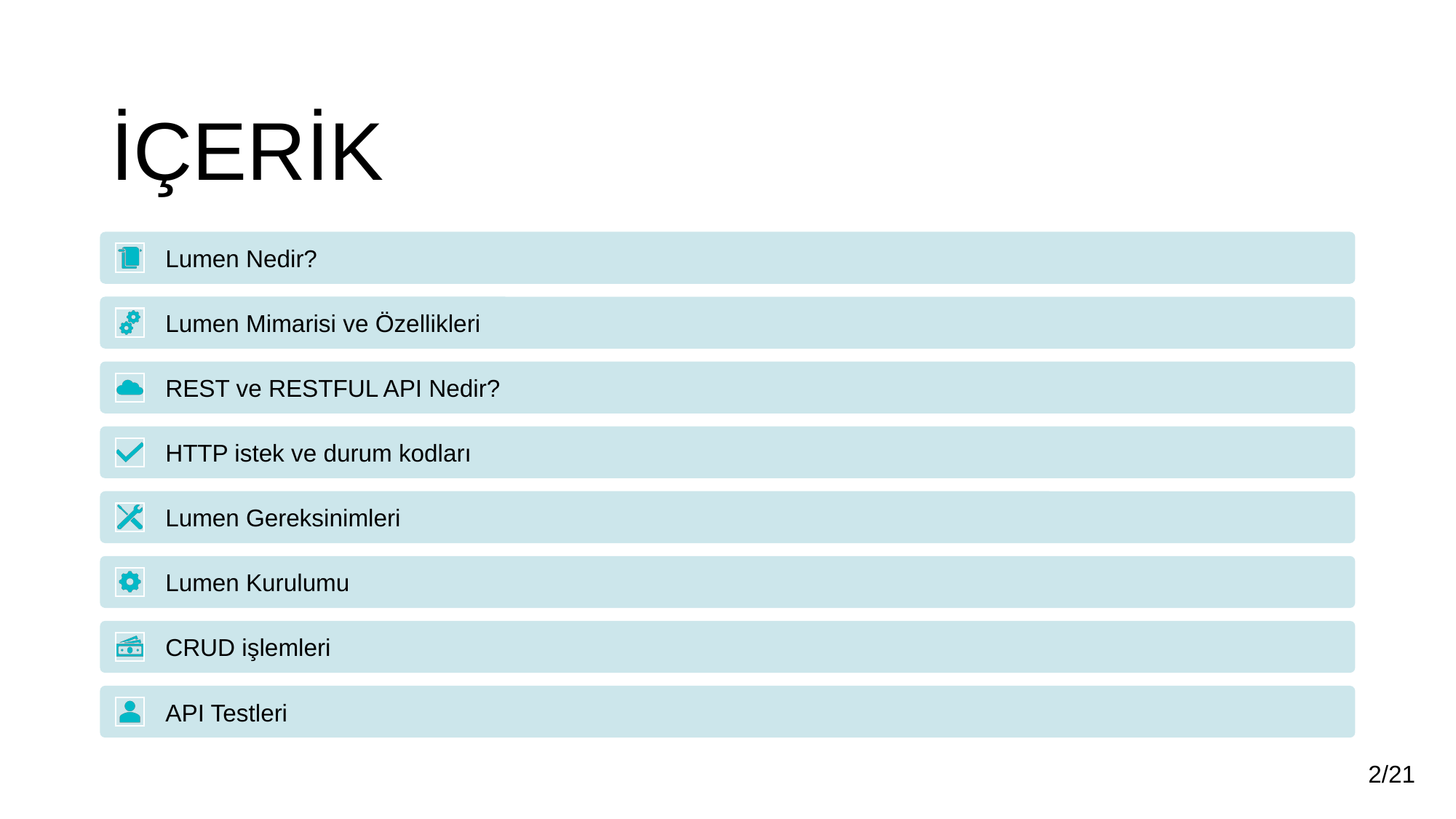

# İÇERİK
Lumen Nedir?
Lumen Mimarisi ve Özellikleri
REST ve RESTFUL API Nedir?
HTTP istek ve durum kodları
Lumen Gereksinimleri
Lumen Kurulumu
CRUD işlemleri
API Testleri
2/21